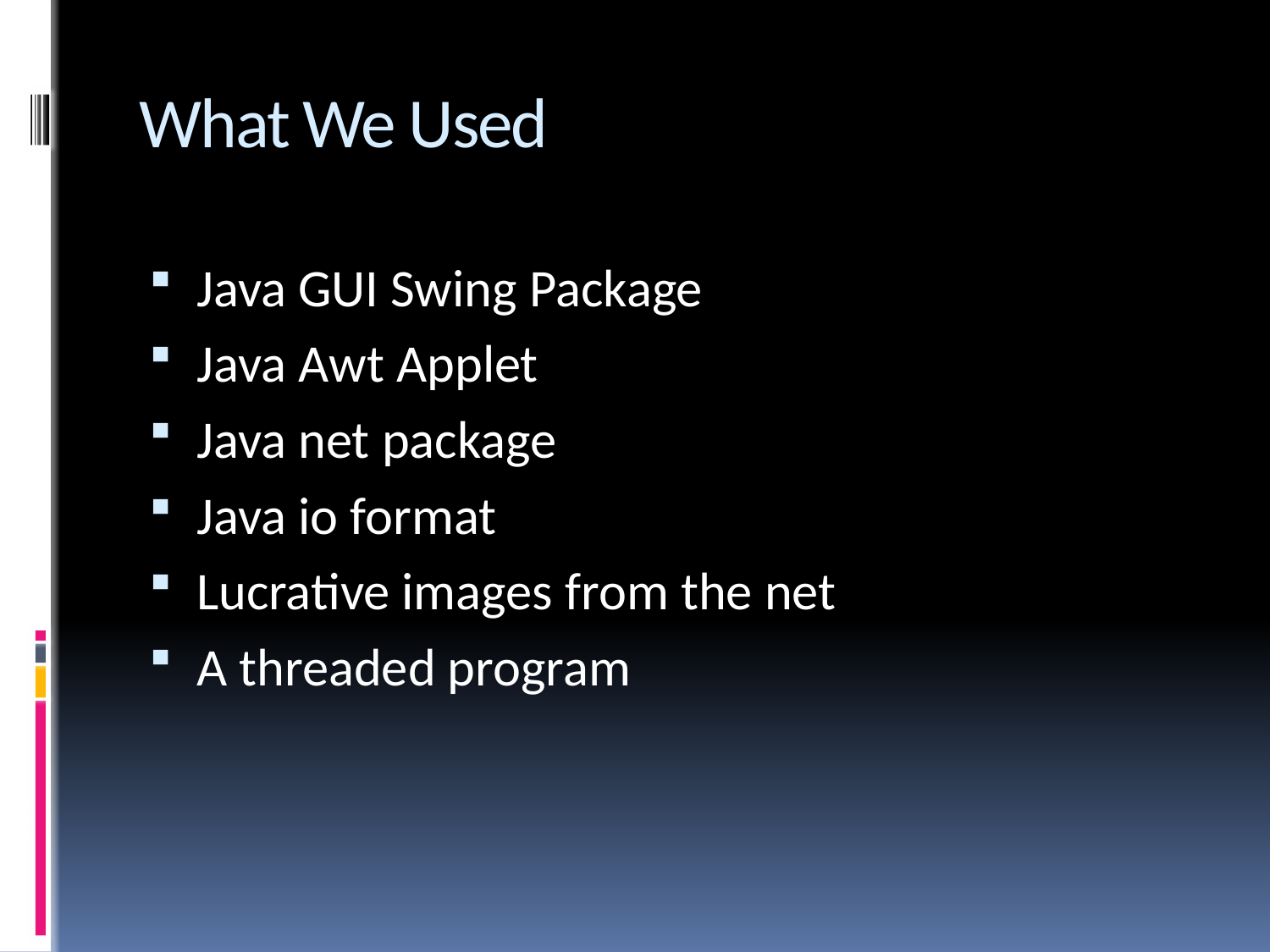

# What We Used
Java GUI Swing Package
Java Awt Applet
Java net package
Java io format
Lucrative images from the net
A threaded program